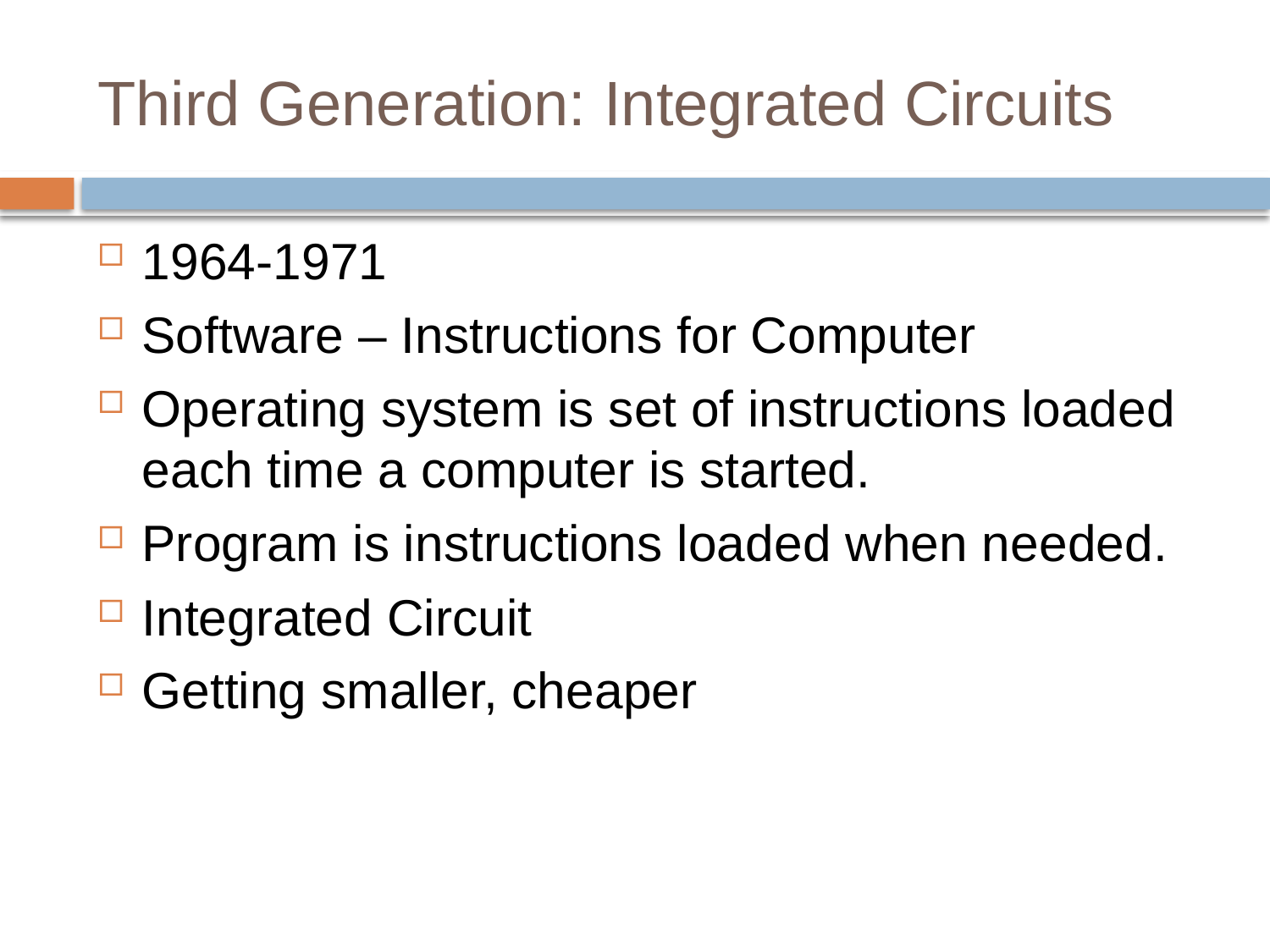

# Third Generation: Integrated Circuits
1964-1971
Software – Instructions for Computer
Operating system is set of instructions loaded each time a computer is started.
Program is instructions loaded when needed.
Integrated Circuit
Getting smaller, cheaper